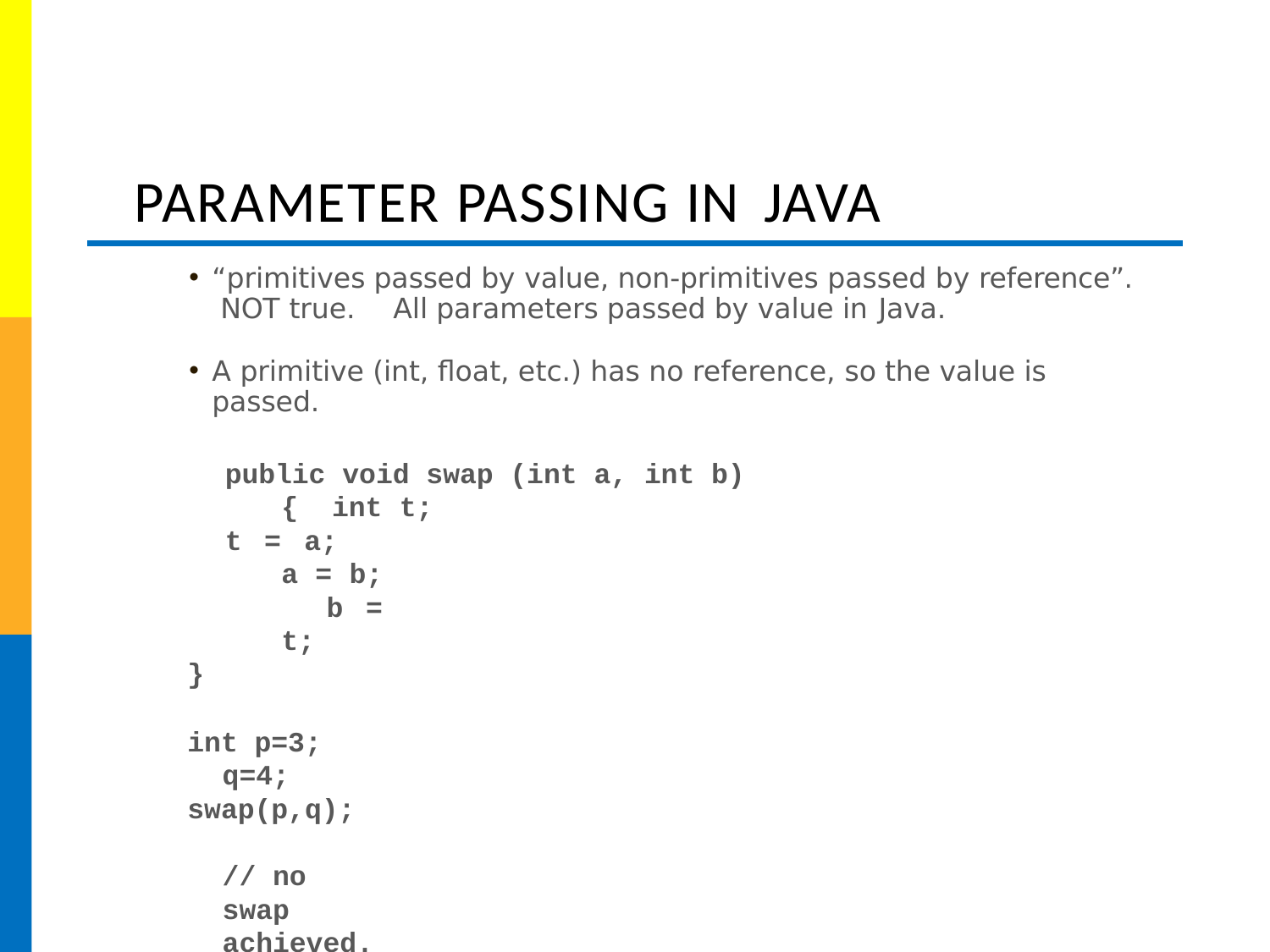

# PARAMETER PASSING IN JAVA
“primitives passed by value, non-primitives passed by reference”.  NOT true.	All parameters passed by value in Java.

A primitive (int, float, etc.) has no reference, so the value is  passed.

public void swap (int a, int b) {  int t;
t = a;   a = b;   b = t;
}

int p=3; q=4;
swap(p,q);	// no swap achieved.